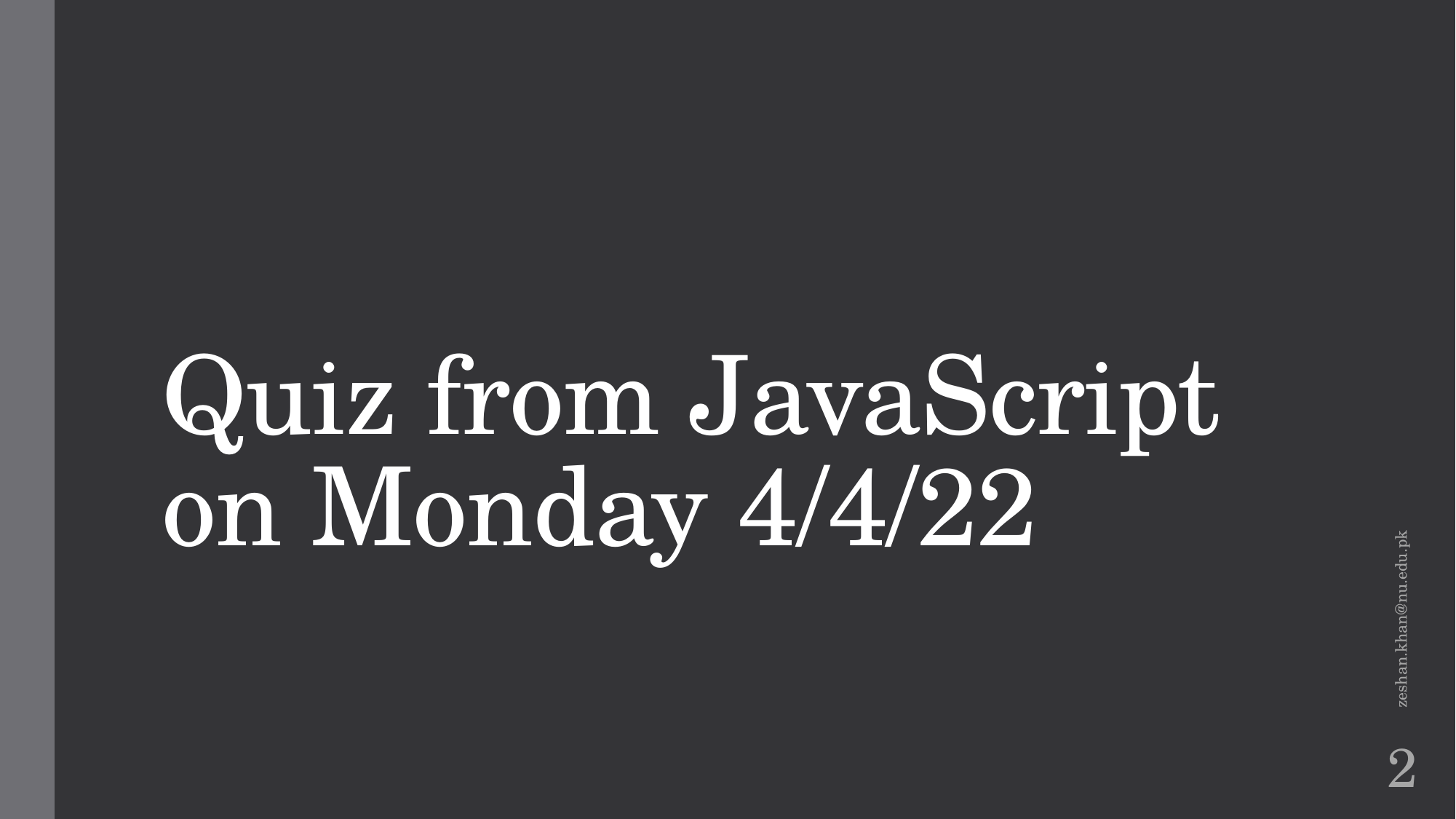

# Quiz from JavaScript on Monday 4/4/22
zeshan.khan@nu.edu.pk

2